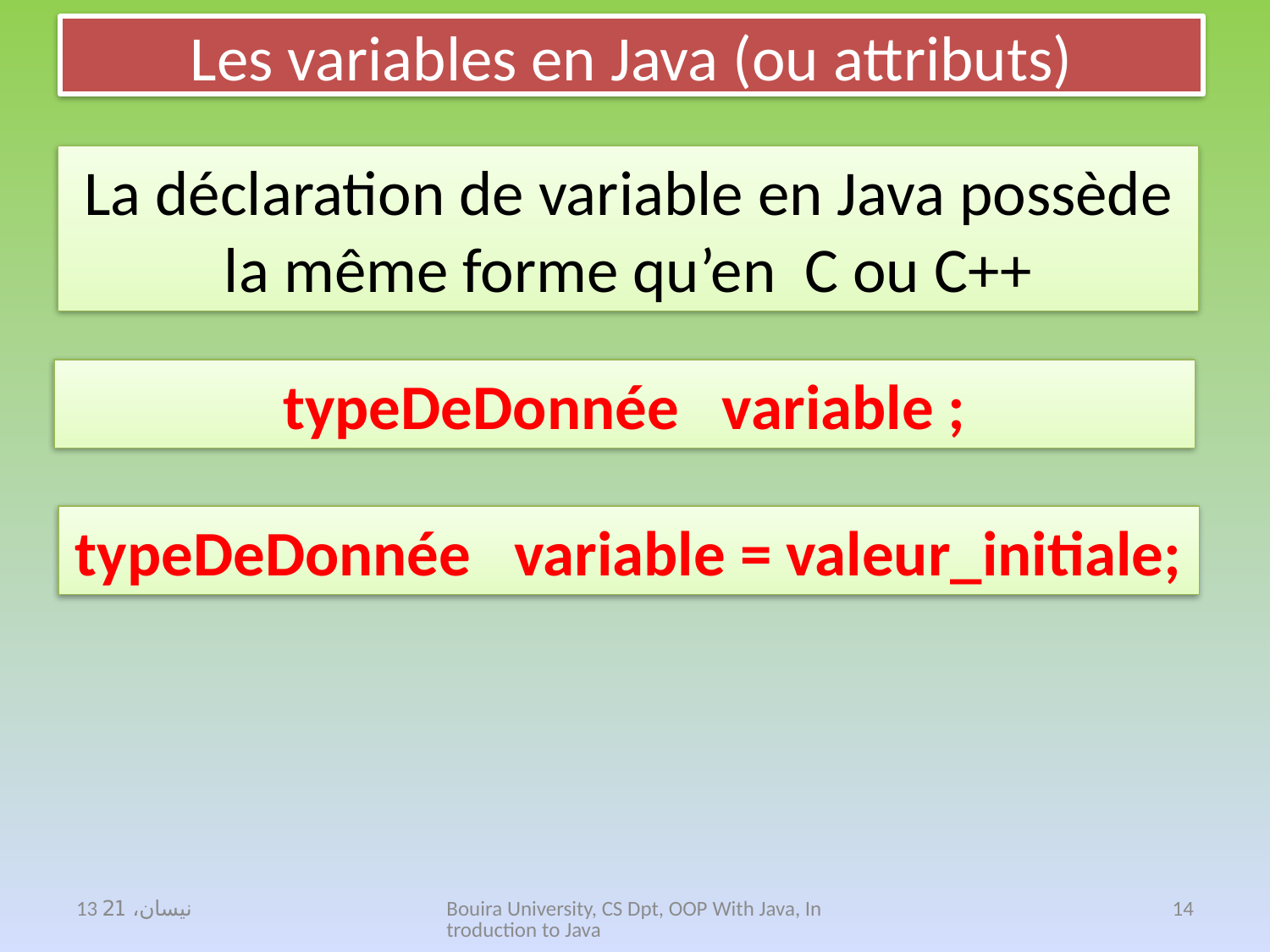

# Les variables en Java (ou attributs)
La déclaration de variable en Java possède la même forme qu’en  C ou C++
typeDeDonnée   variable ;
typeDeDonnée   variable = valeur_initiale;
13 نيسان، 21
Bouira University, CS Dpt, OOP With Java, Introduction to Java
14